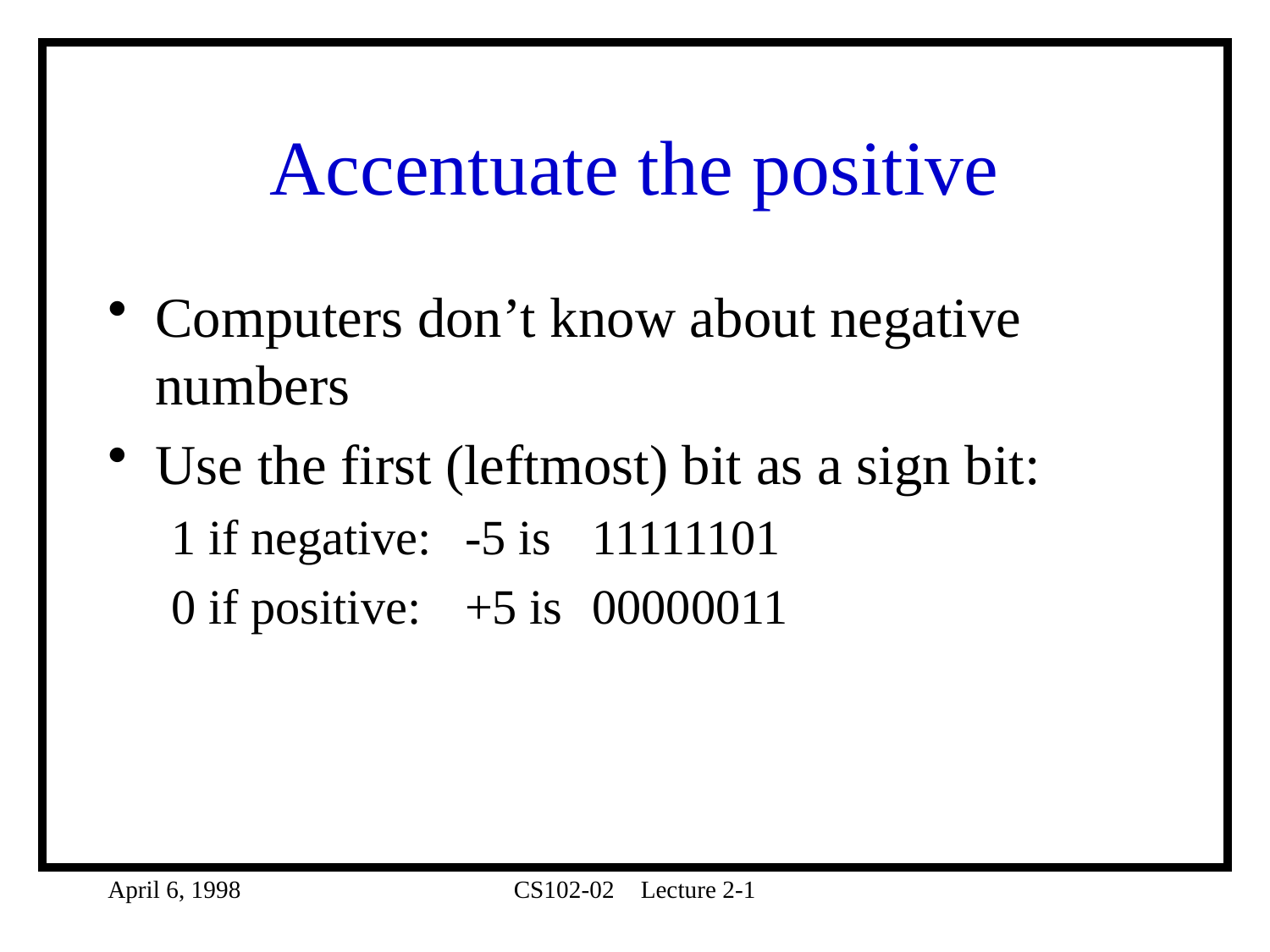

# Accentuate the positive
Computers don’t know about negative numbers
Use the first (leftmost) bit as a sign bit:
1 if negative:	-5 is 	11111101
0 if positive:	+5 is 	00000011